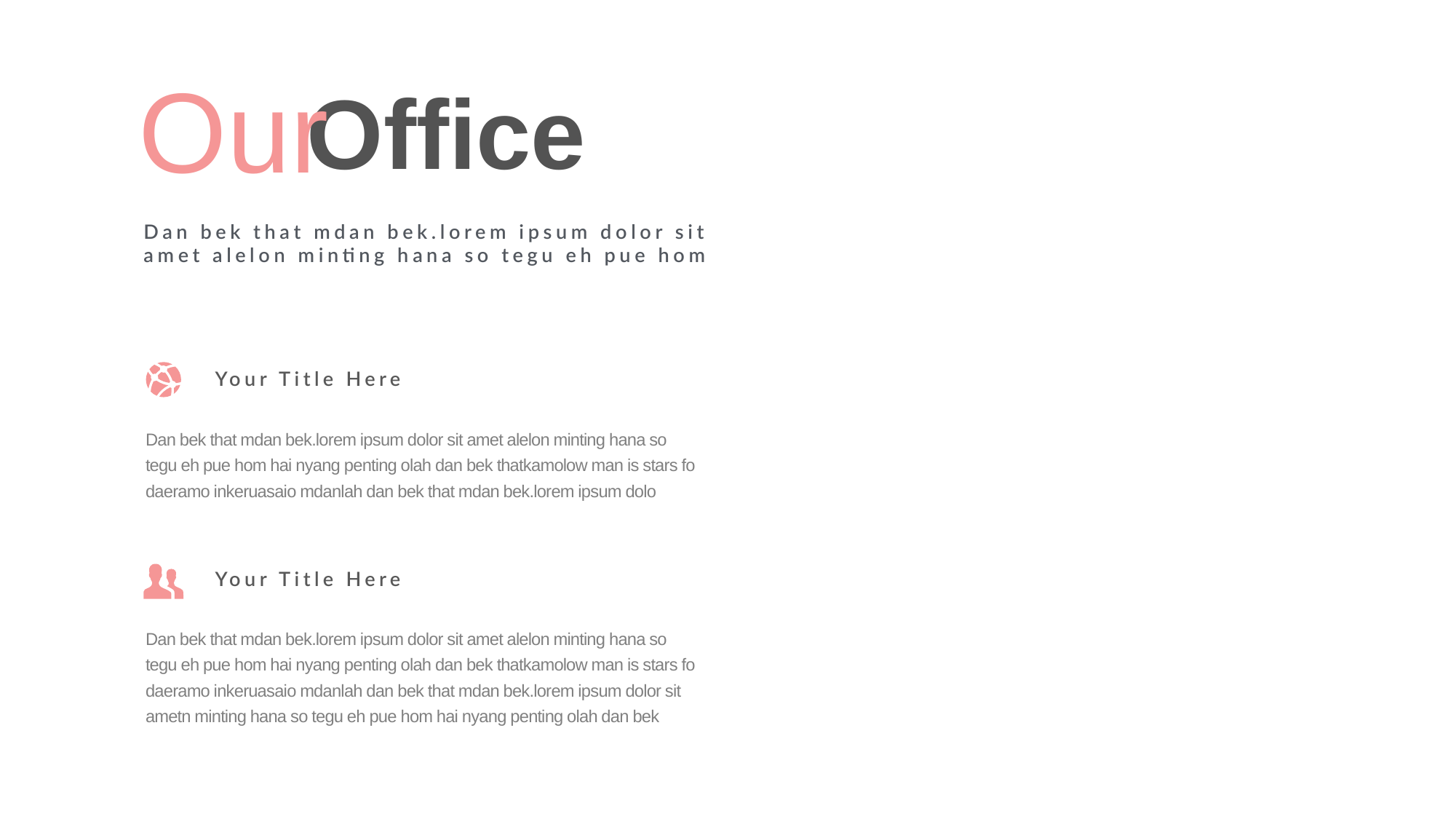

Our
Office
Dan bek that mdan bek.lorem ipsum dolor sit
amet alelon minting hana so tegu eh pue hom

Your Title Here
Dan bek that mdan bek.lorem ipsum dolor sit amet alelon minting hana so tegu eh pue hom hai nyang penting olah dan bek thatkamolow man is stars fo daeramo inkeruasaio mdanlah dan bek that mdan bek.lorem ipsum dolo

Your Title Here
Dan bek that mdan bek.lorem ipsum dolor sit amet alelon minting hana so tegu eh pue hom hai nyang penting olah dan bek thatkamolow man is stars fo daeramo inkeruasaio mdanlah dan bek that mdan bek.lorem ipsum dolor sit ametn minting hana so tegu eh pue hom hai nyang penting olah dan bek